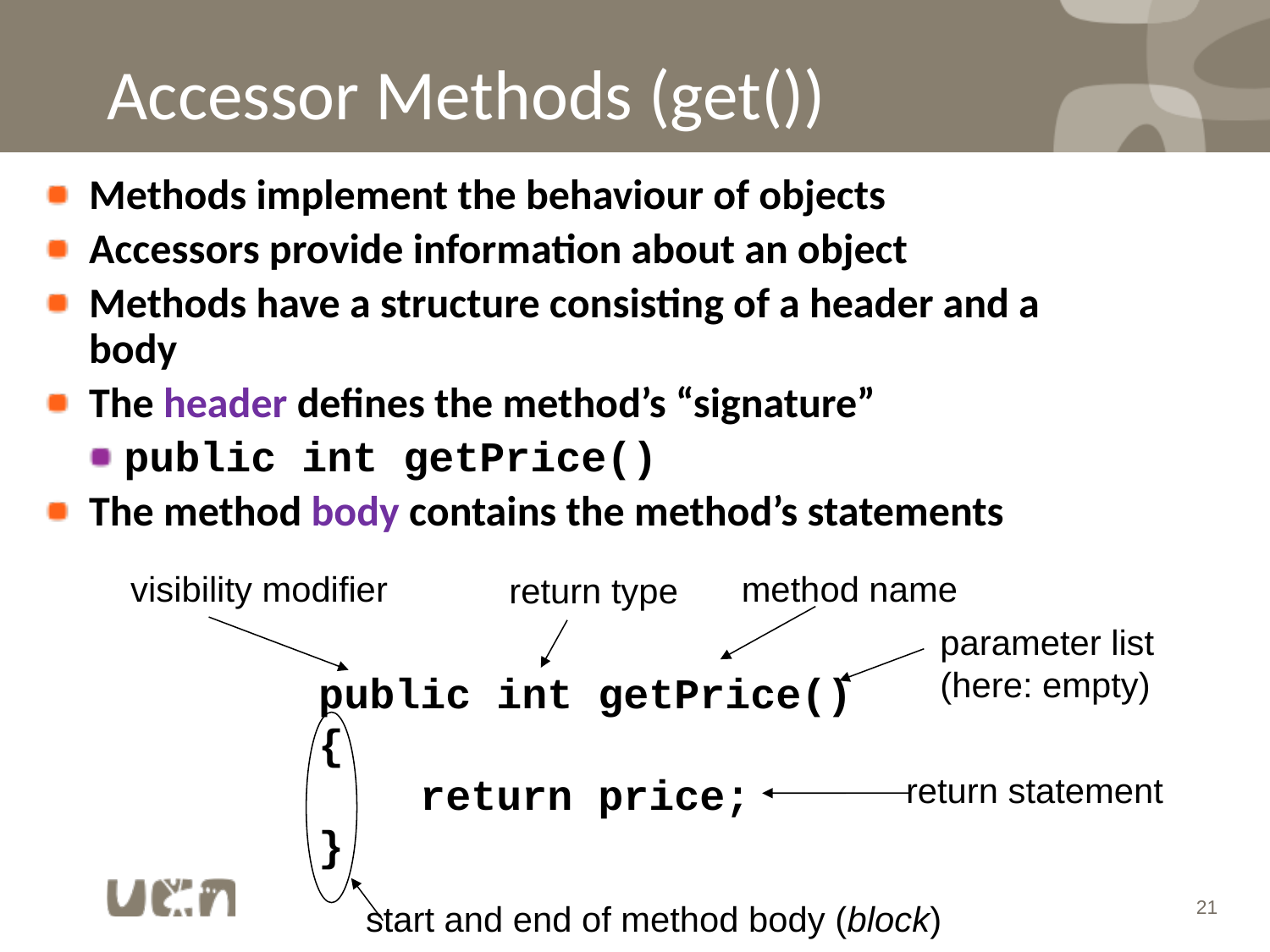

# Accessor Methods (get())
Methods implement the behaviour of objects
Accessors provide information about an object
Methods have a structure consisting of a header and a body
The header defines the method’s “signature”
public int getPrice()
The method body contains the method’s statements
visibility modifier
method name
return type

parameter list (here: empty)

public int getPrice()
{
    return price;
}

return statement

21
start and end of method body (block)